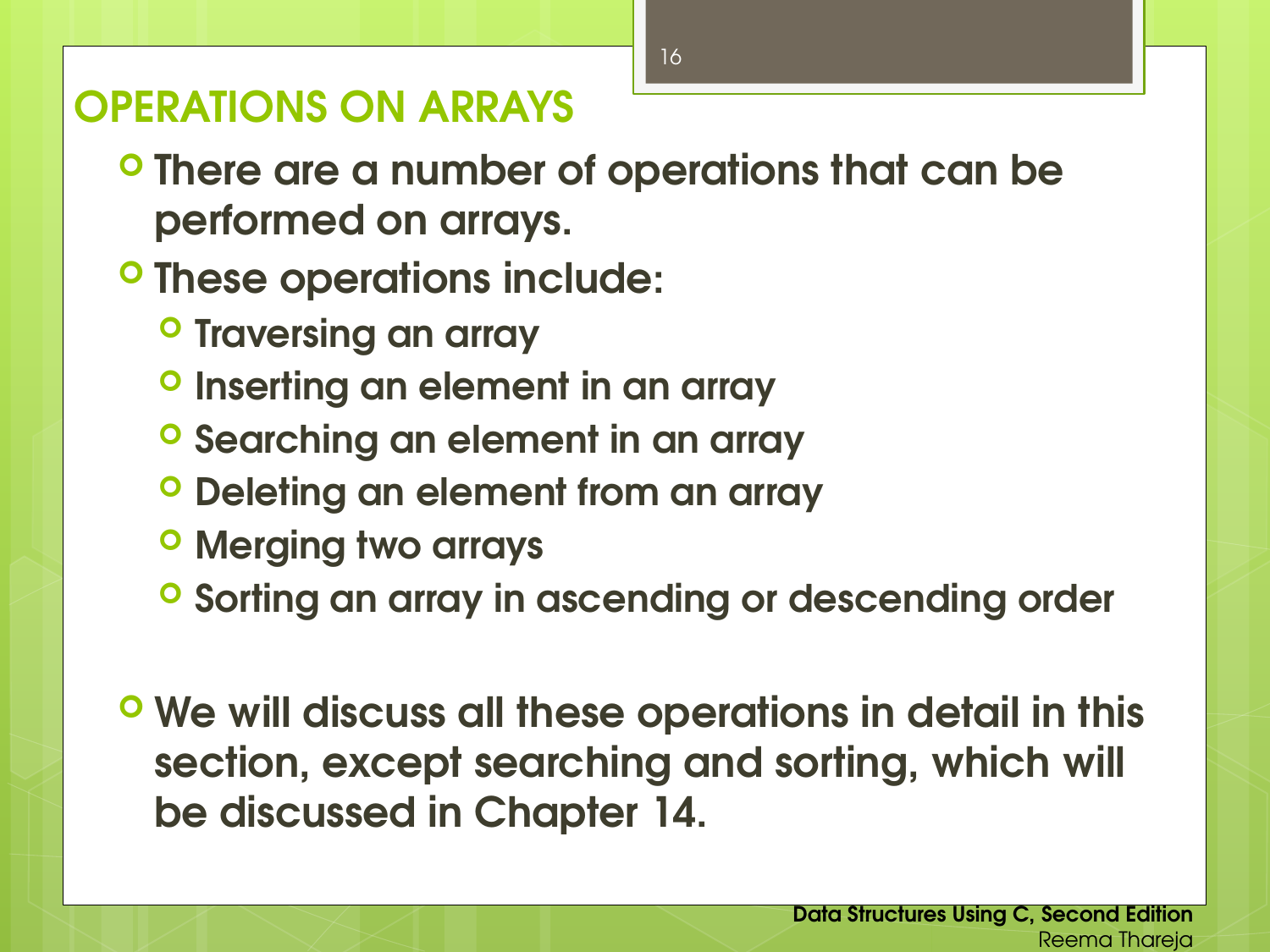

16
# OPERATIONS ON ARRAYS
There are a number of operations that can be performed on arrays.
These operations include:
Traversing an array
Inserting an element in an array
Searching an element in an array
Deleting an element from an array
Merging two arrays
Sorting an array in ascending or descending order

We will discuss all these operations in detail in this section, except searching and sorting, which will be discussed in Chapter 14.
Data Structures Using C, Second Edition
Reema Thareja